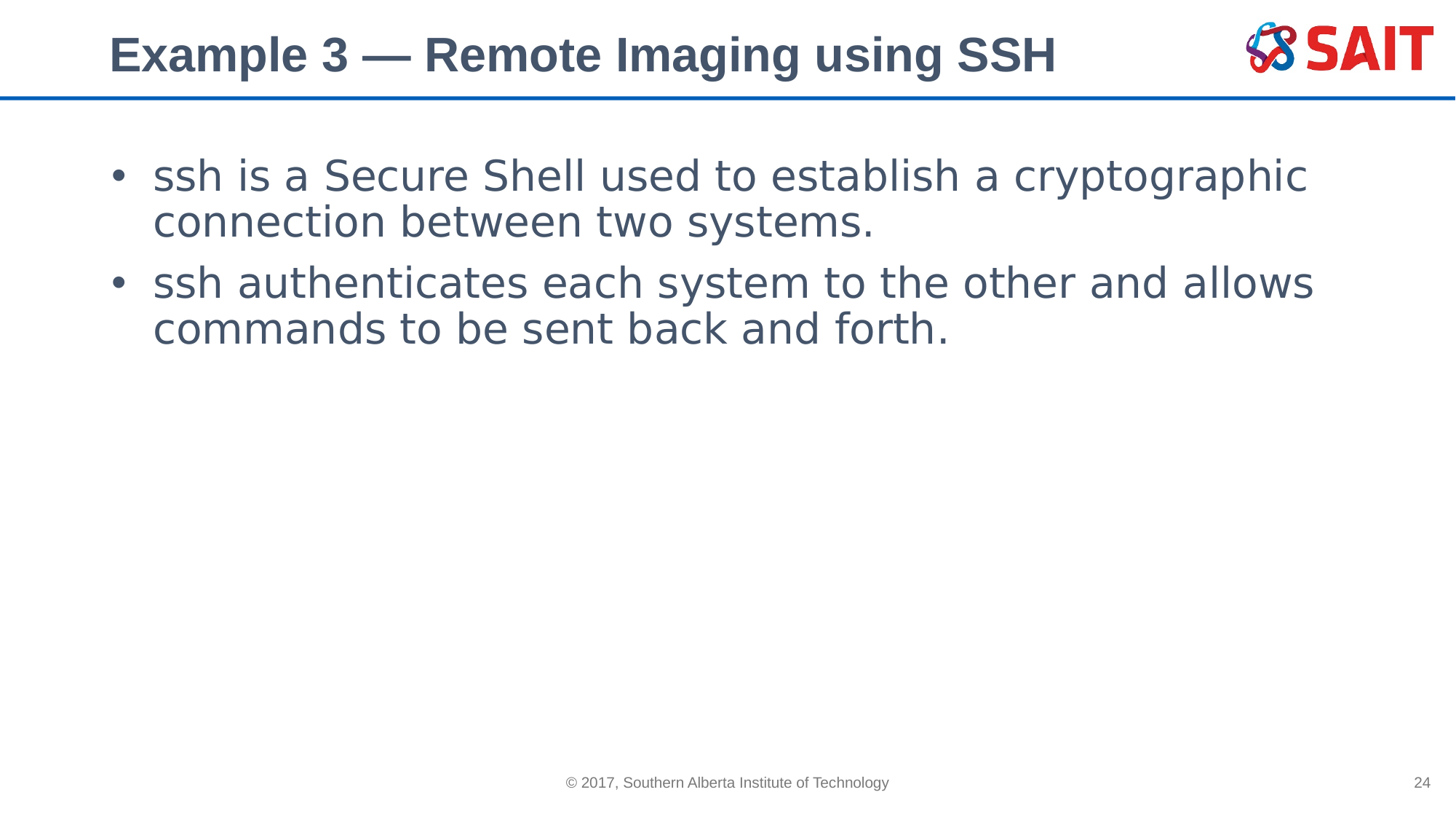

# Example 3 — Remote Imaging using SSH
ssh is a Secure Shell used to establish a cryptographic connection between two systems.
ssh authenticates each system to the other and allows commands to be sent back and forth.